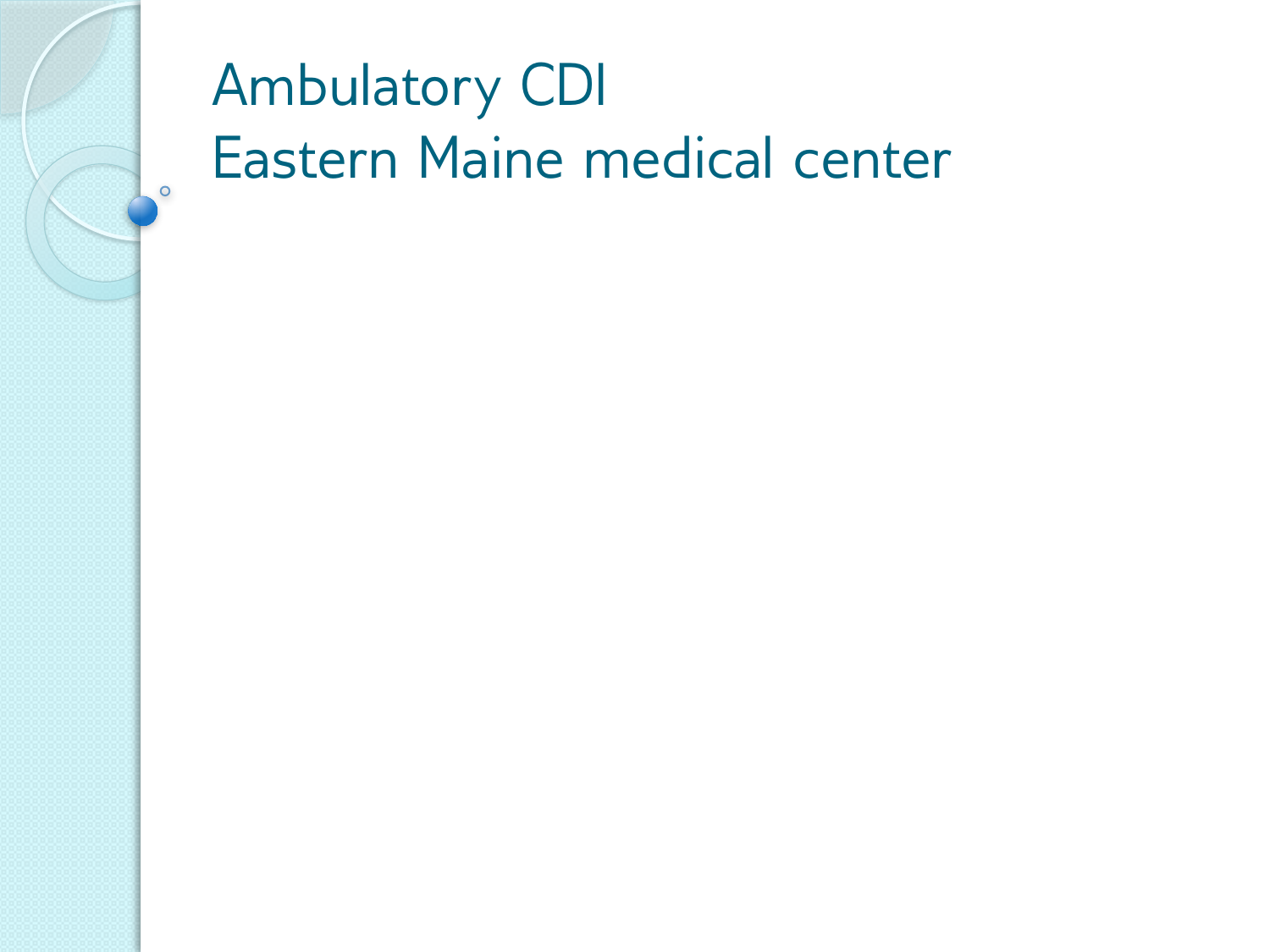

# Ambulatory CDI Eastern Maine medical center